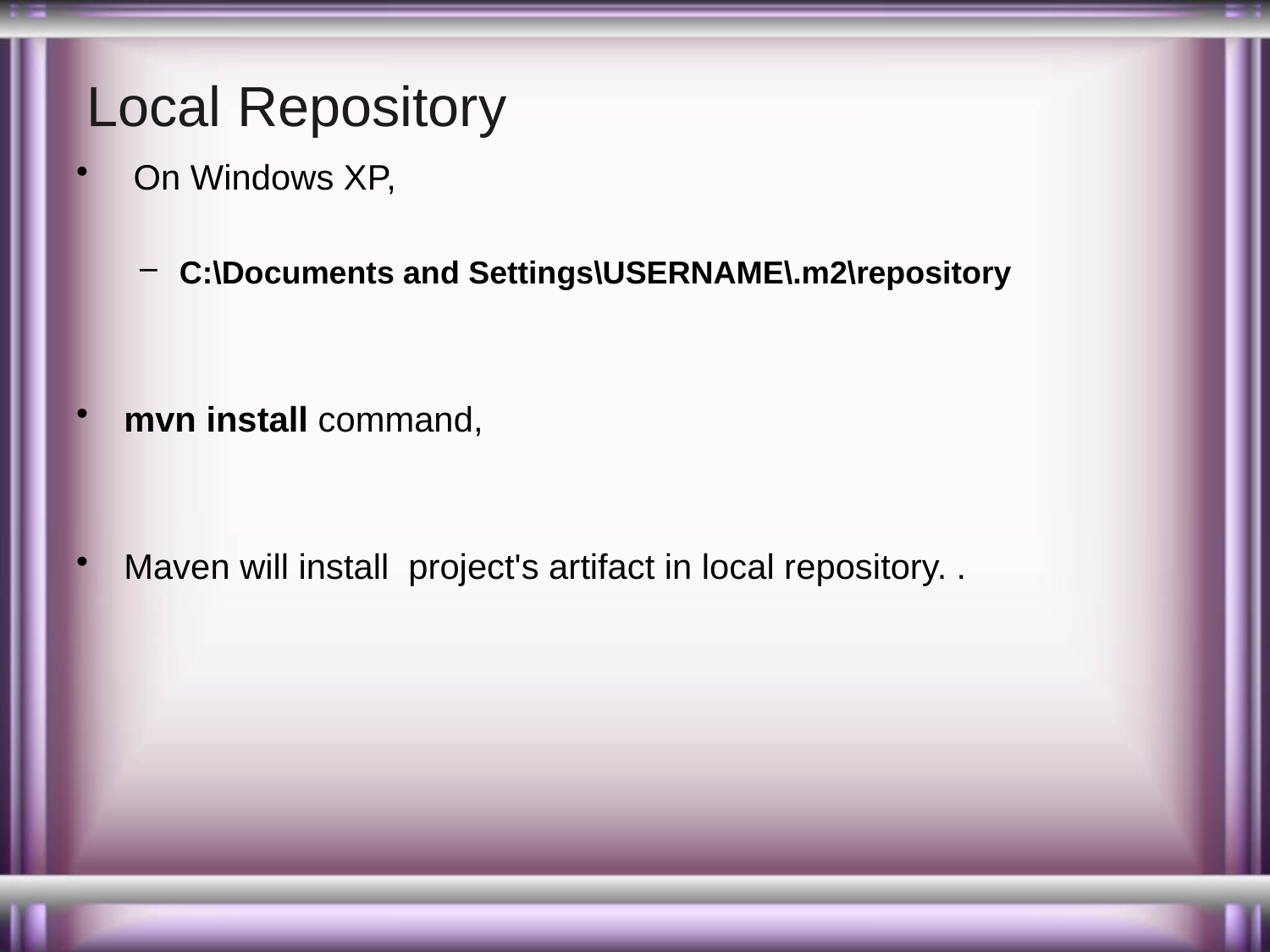

# Local Repository
 On Windows XP,

C:\Documents and Settings\USERNAME\.m2\repository

mvn install command,

Maven will install  project's artifact in local repository. .